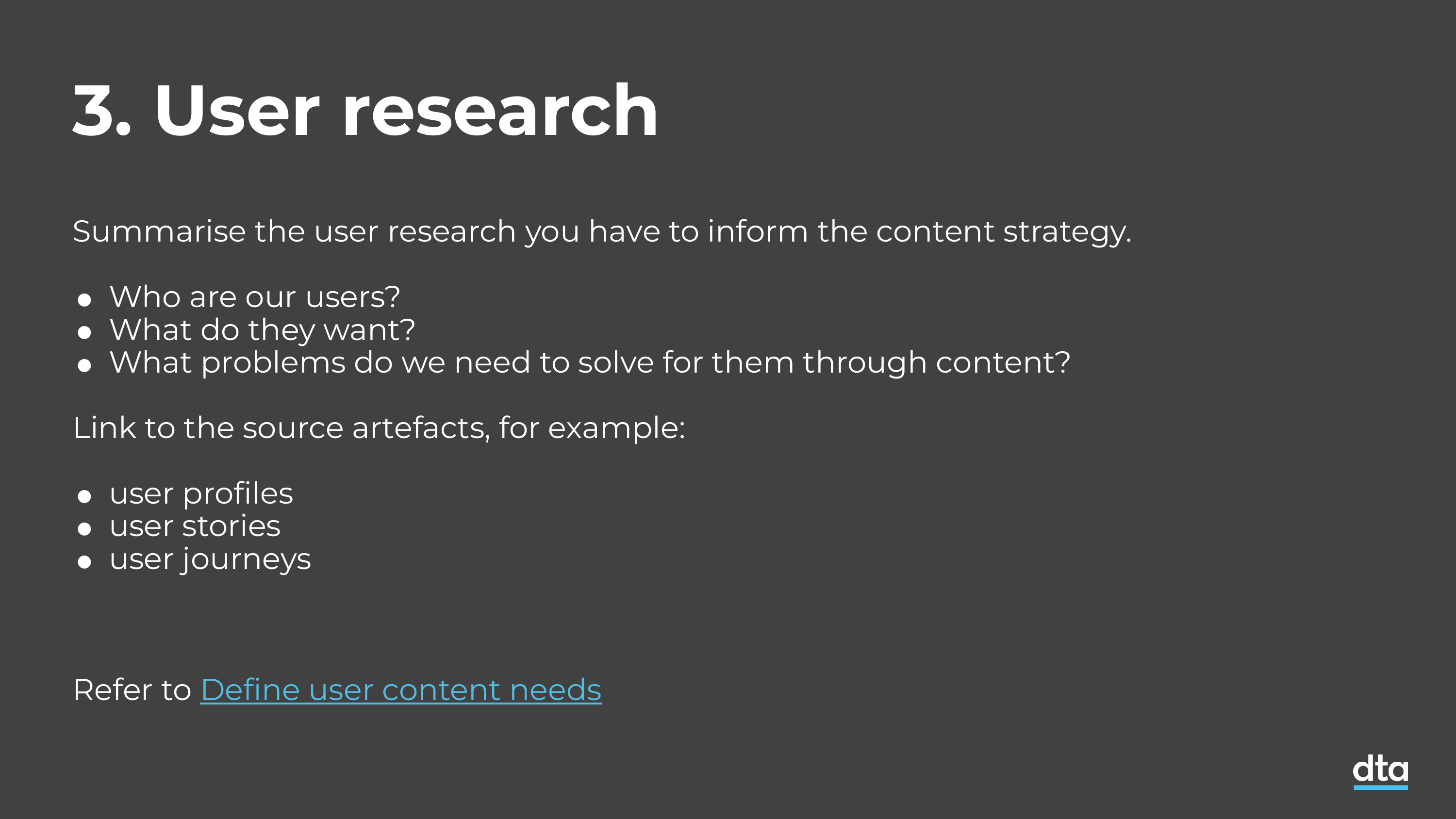

# 3. User research

Summarise the user research you have to inform the content strategy.

Who are our users?
What do they want?
What problems do we need to solve for them through content?

Link to the source artefacts, for example:

user profiles
user stories
user journeys

Refer to Define user content needs